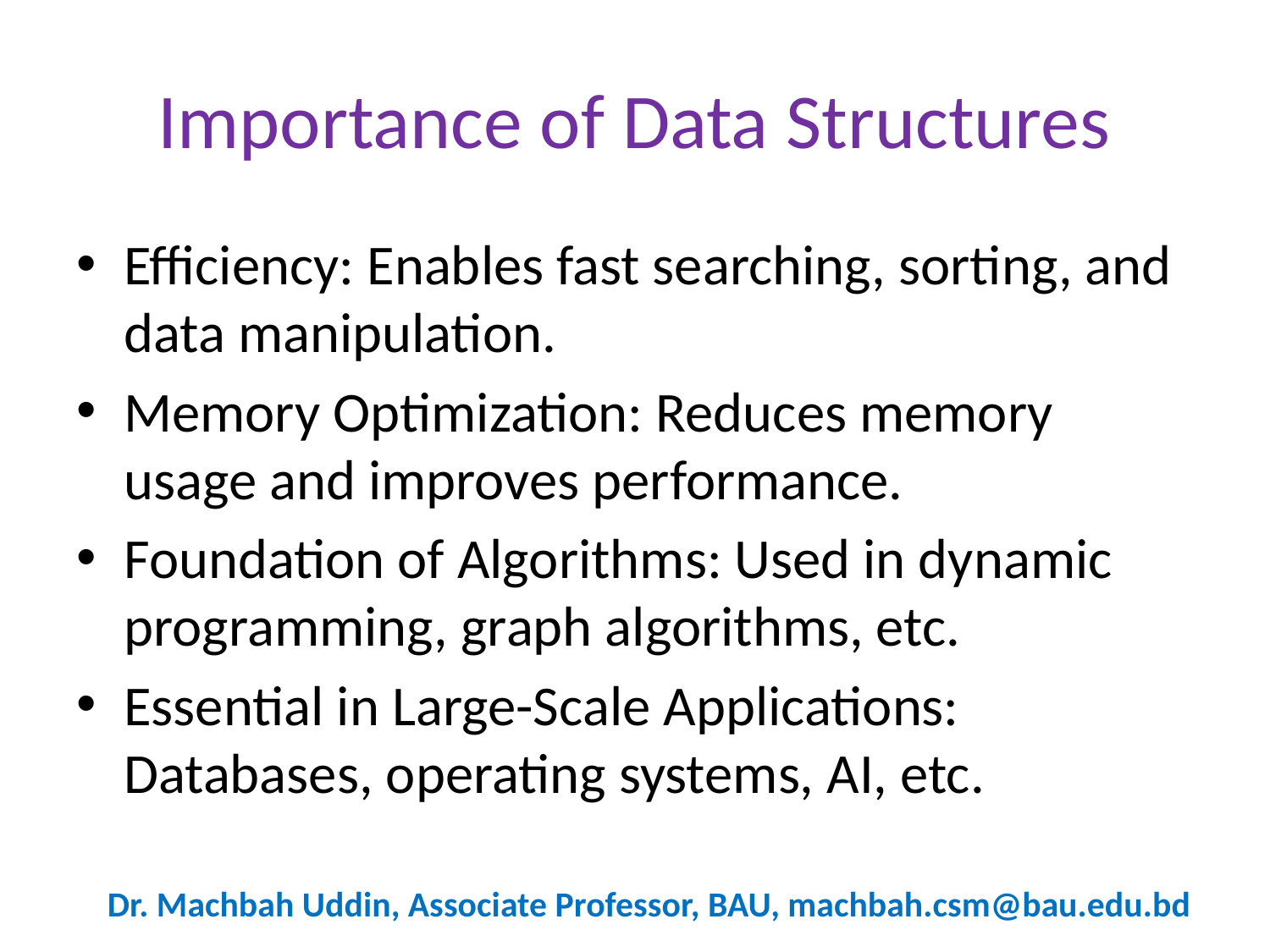

# Importance of Data Structures
Efficiency: Enables fast searching, sorting, and data manipulation.
Memory Optimization: Reduces memory usage and improves performance.
Foundation of Algorithms: Used in dynamic programming, graph algorithms, etc.
Essential in Large-Scale Applications: Databases, operating systems, AI, etc.